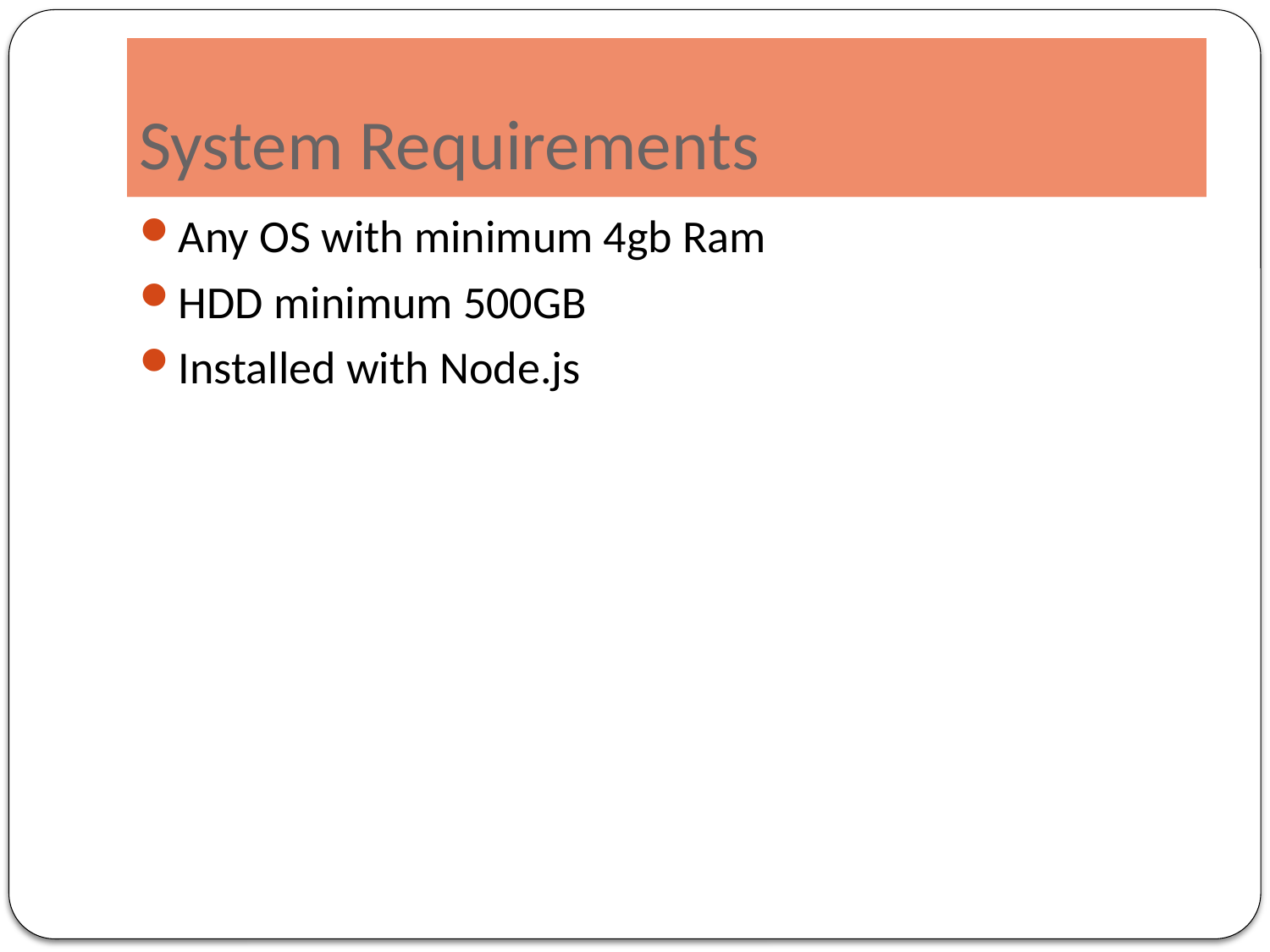

# System Requirements
Any OS with minimum 4gb Ram
HDD minimum 500GB
Installed with Node.js